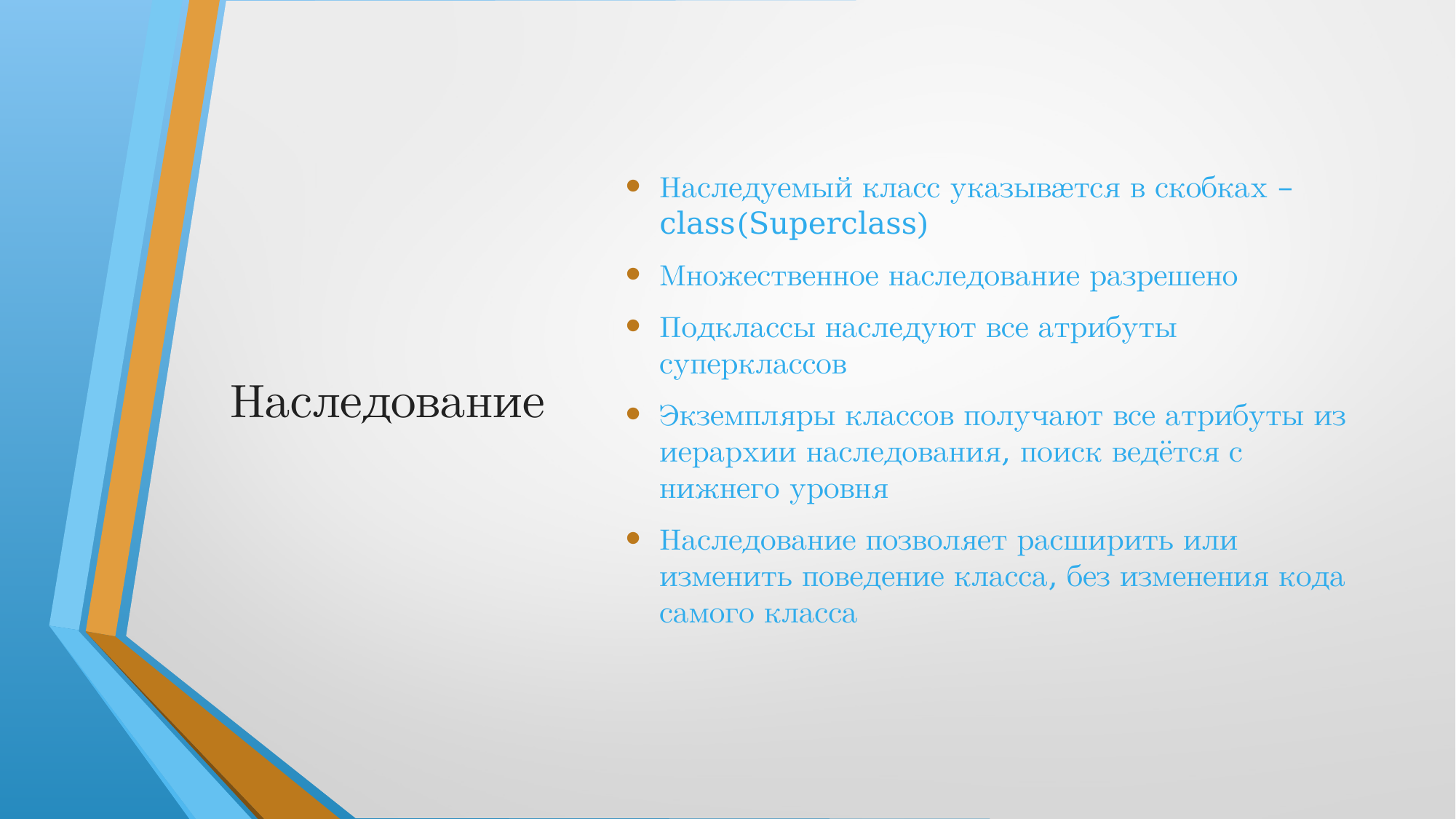

# Наследование
Наследуемый класс указывается в скобках – class(Superclass)
Множественное наследование разрешено
Подклассы наследуют все атрибуты суперклассов
Экземпляры классов получают все атрибуты из иерархии наследования, поиск ведётся с нижнего уровня
Наследование позволяет расширить или изменить поведение класса, без изменения кода самого класса